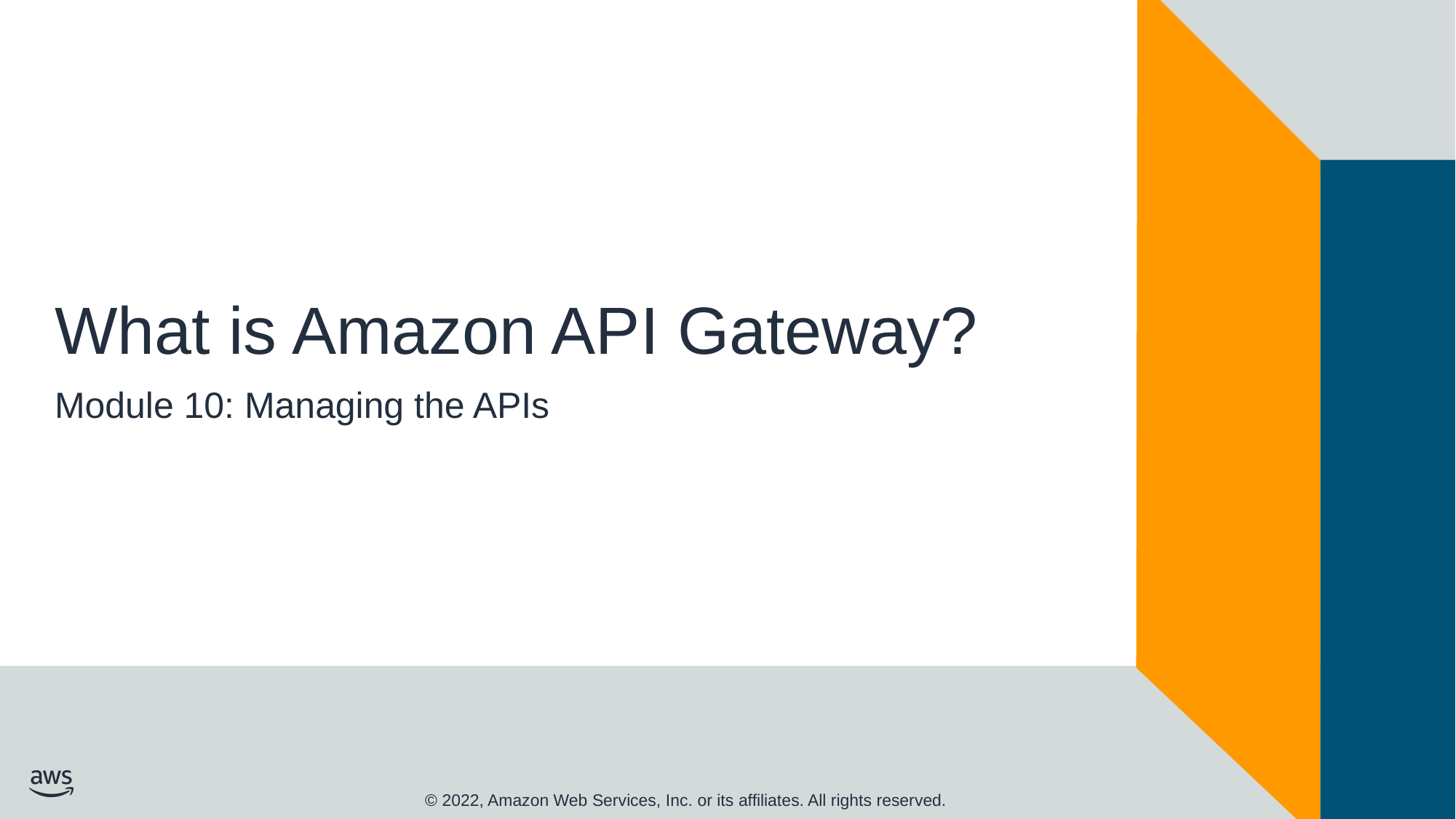

# What is Amazon API Gateway?
Module 10: Managing the APIs